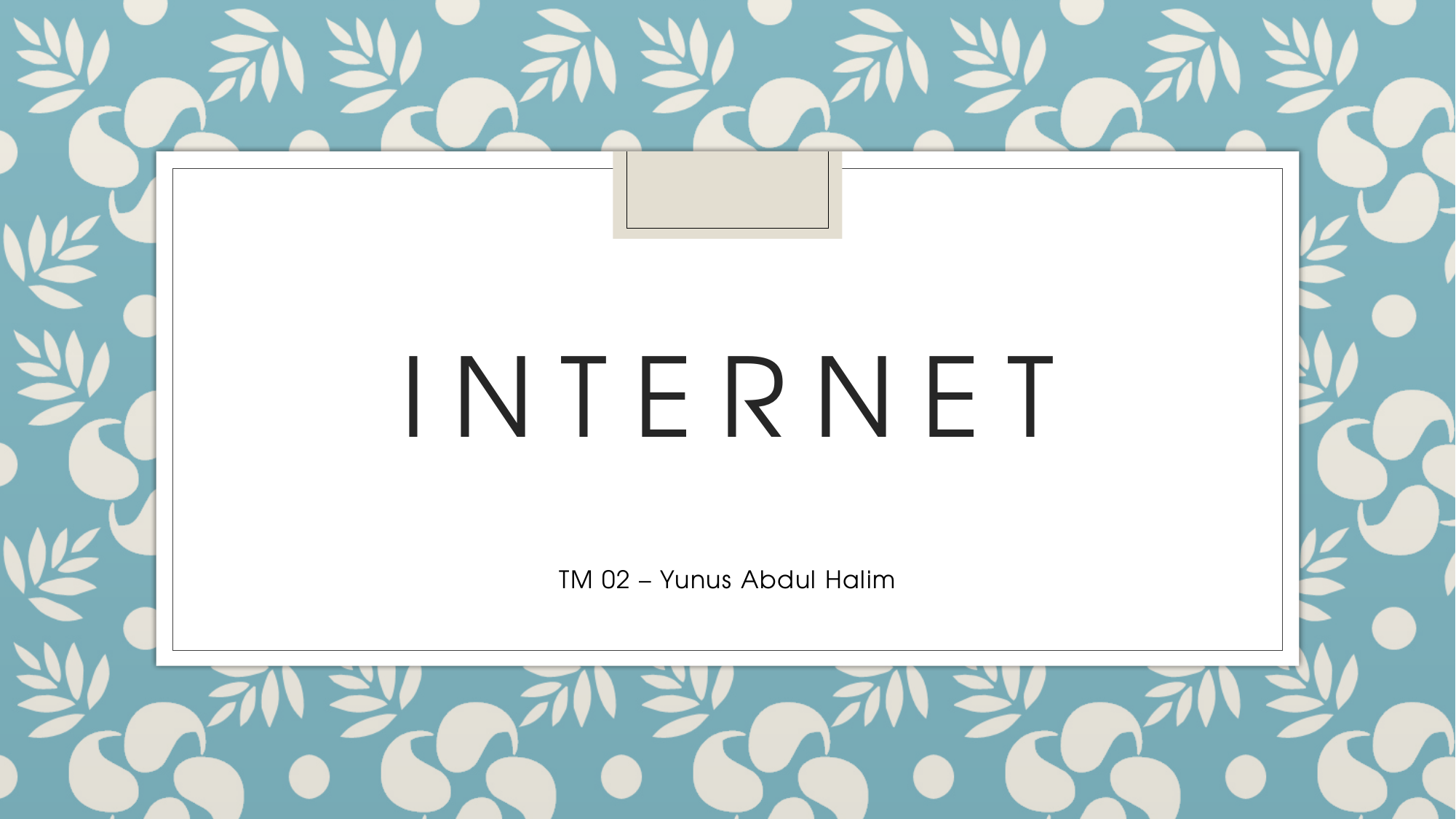

# I N T E R N E T
TM 02 – Yunus Abdul Halim